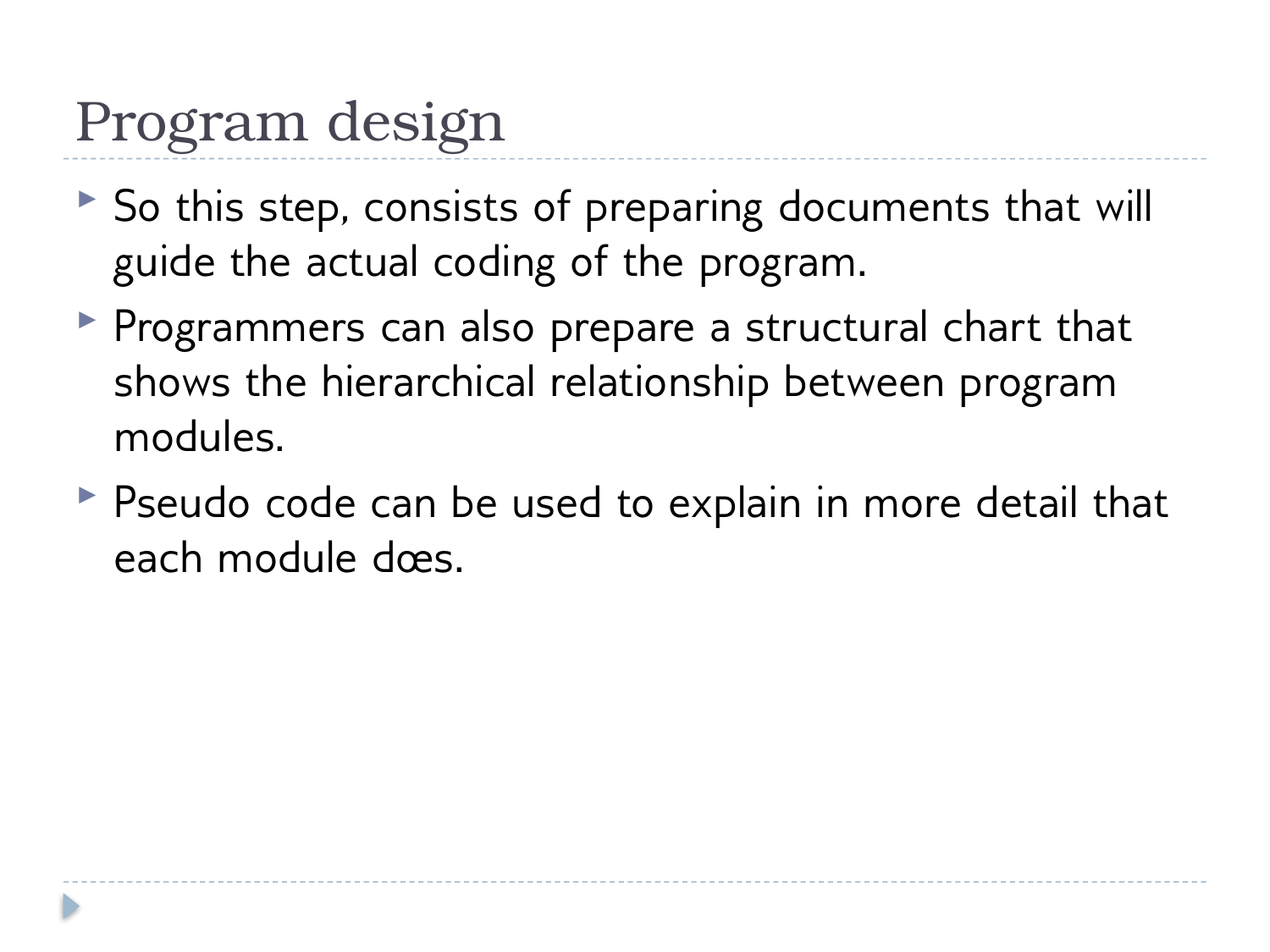

# Program design
So this step, consists of preparing documents that will guide the actual coding of the program.
Programmers can also prepare a structural chart that shows the hierarchical relationship between program modules.
Pseudo code can be used to explain in more detail that each module does.